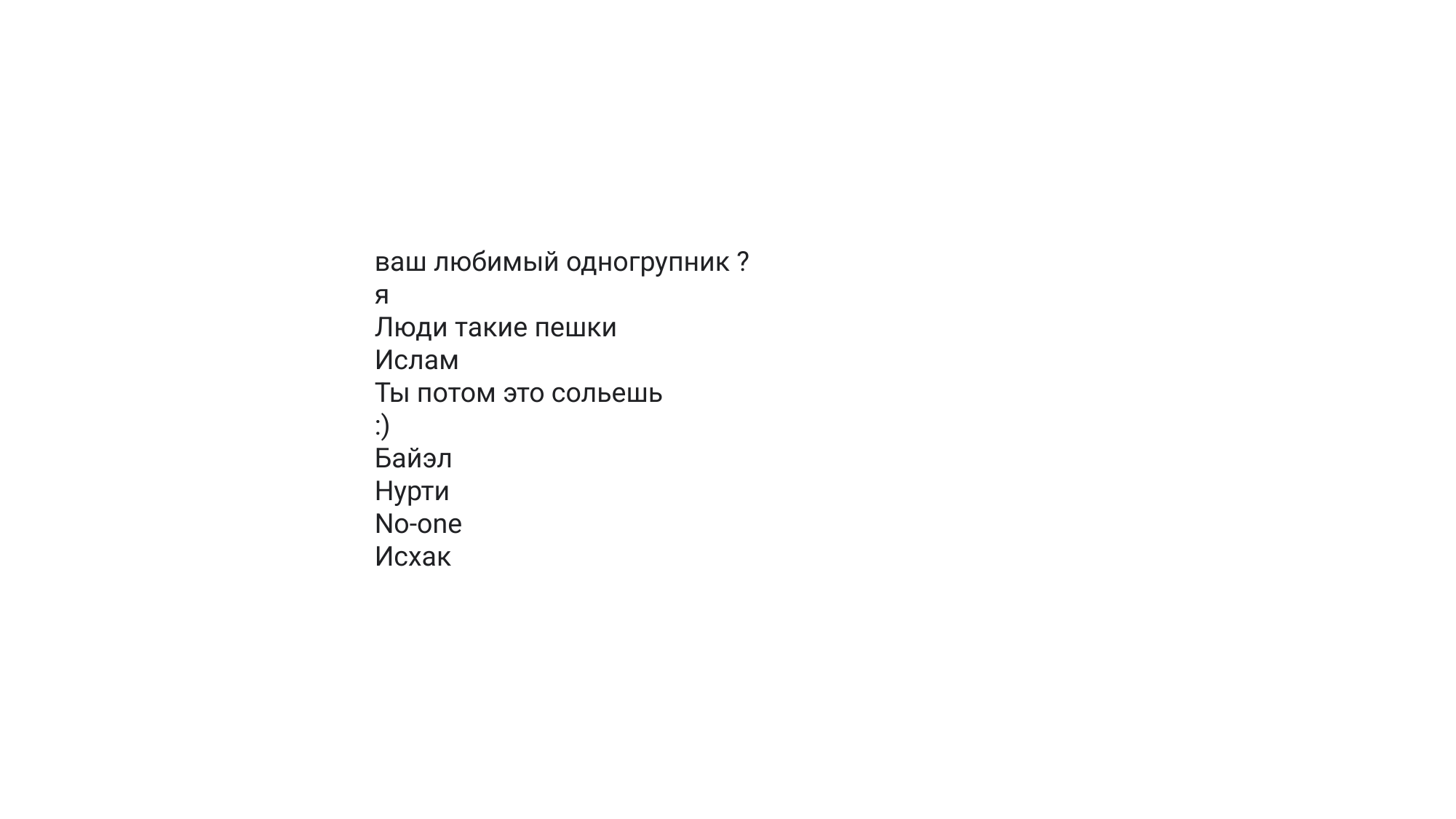

ваш любимый одногрупник ?
я
Люди такие пешки
Ислам
Ты потом это сольешь
:)
Байэл
Нурти
No-one
Исхак